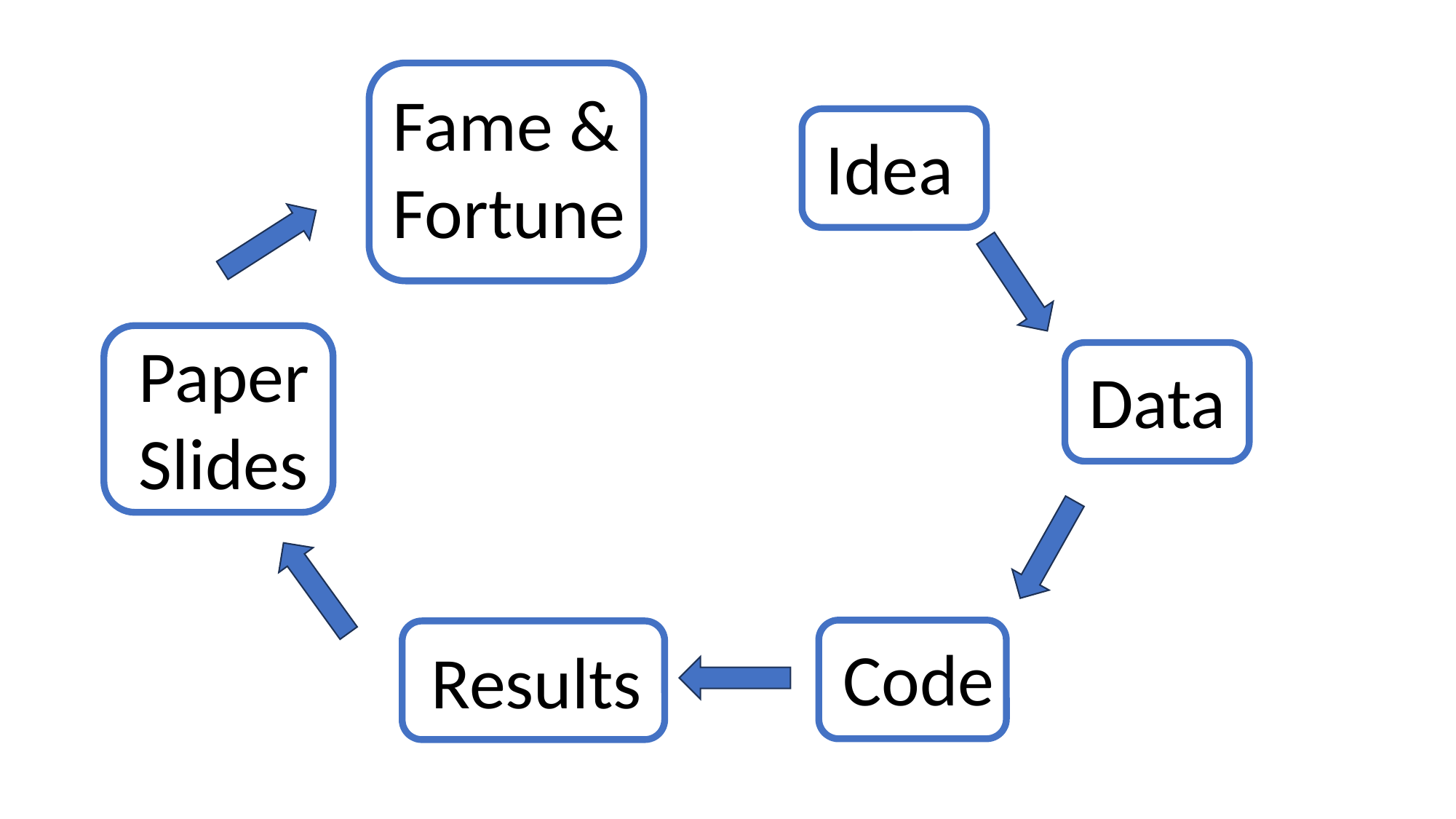

Fame &
Fortune

Idea

Paper
Slides

Data

Code

Results